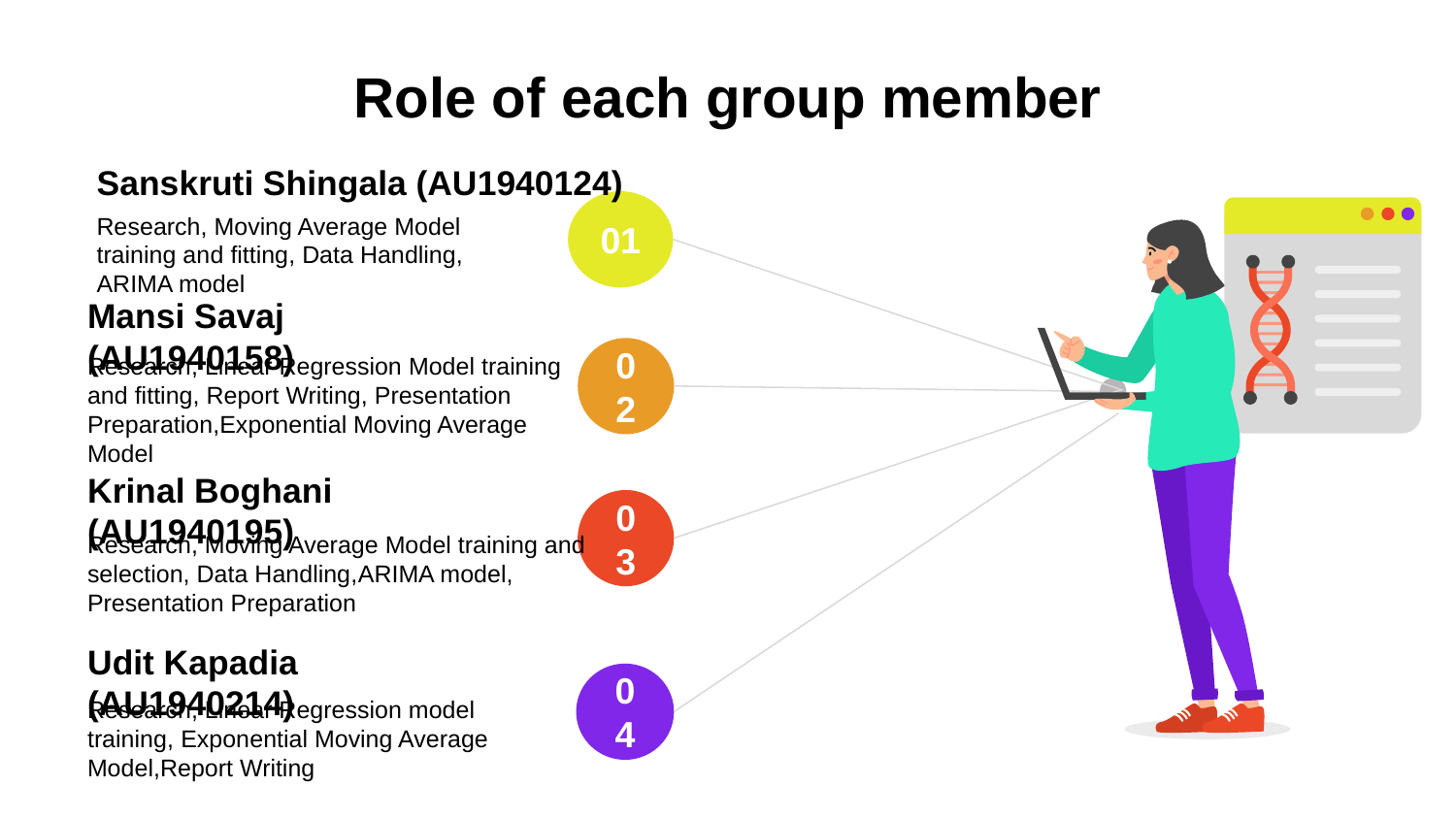

# Role of each group member
Sanskruti Shingala (AU1940124)
01
Research, Moving Average Model training and fitting, Data Handling, ARIMA model

Mansi Savaj (AU1940158)
02
Research, Linear Regression Model training and fitting, Report Writing, Presentation Preparation,Exponential Moving Average Model

Krinal Boghani (AU1940195)
03
Research, Moving Average Model training and selection, Data Handling,ARIMA model, Presentation Preparation
Udit Kapadia (AU1940214)
04
Research, Linear Regression model training, Exponential Moving Average Model,Report Writing